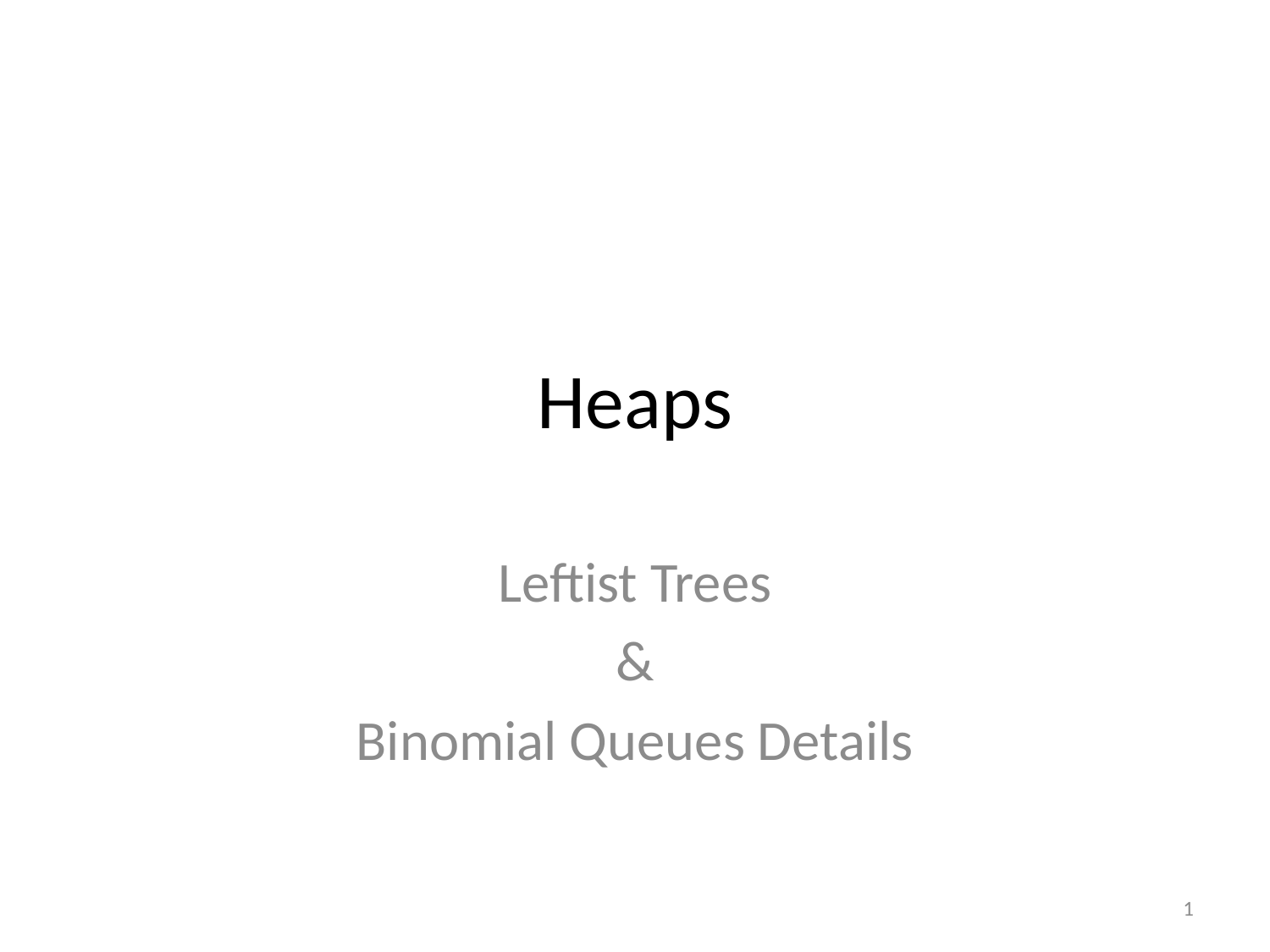

# Heaps
Leftist Trees
&
Binomial Queues Details
1